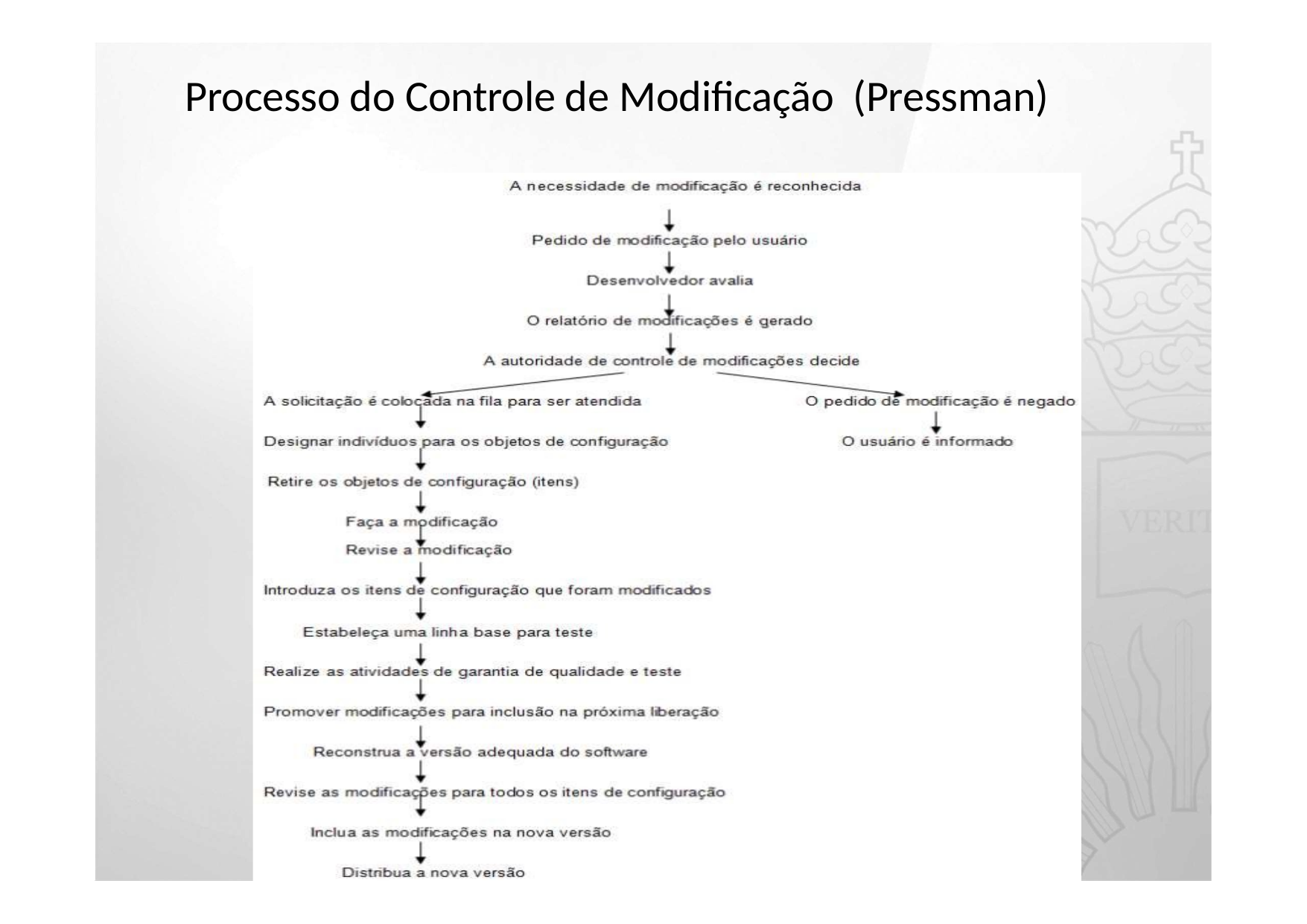

# Processo do Controle de Modificação  (Pressman)